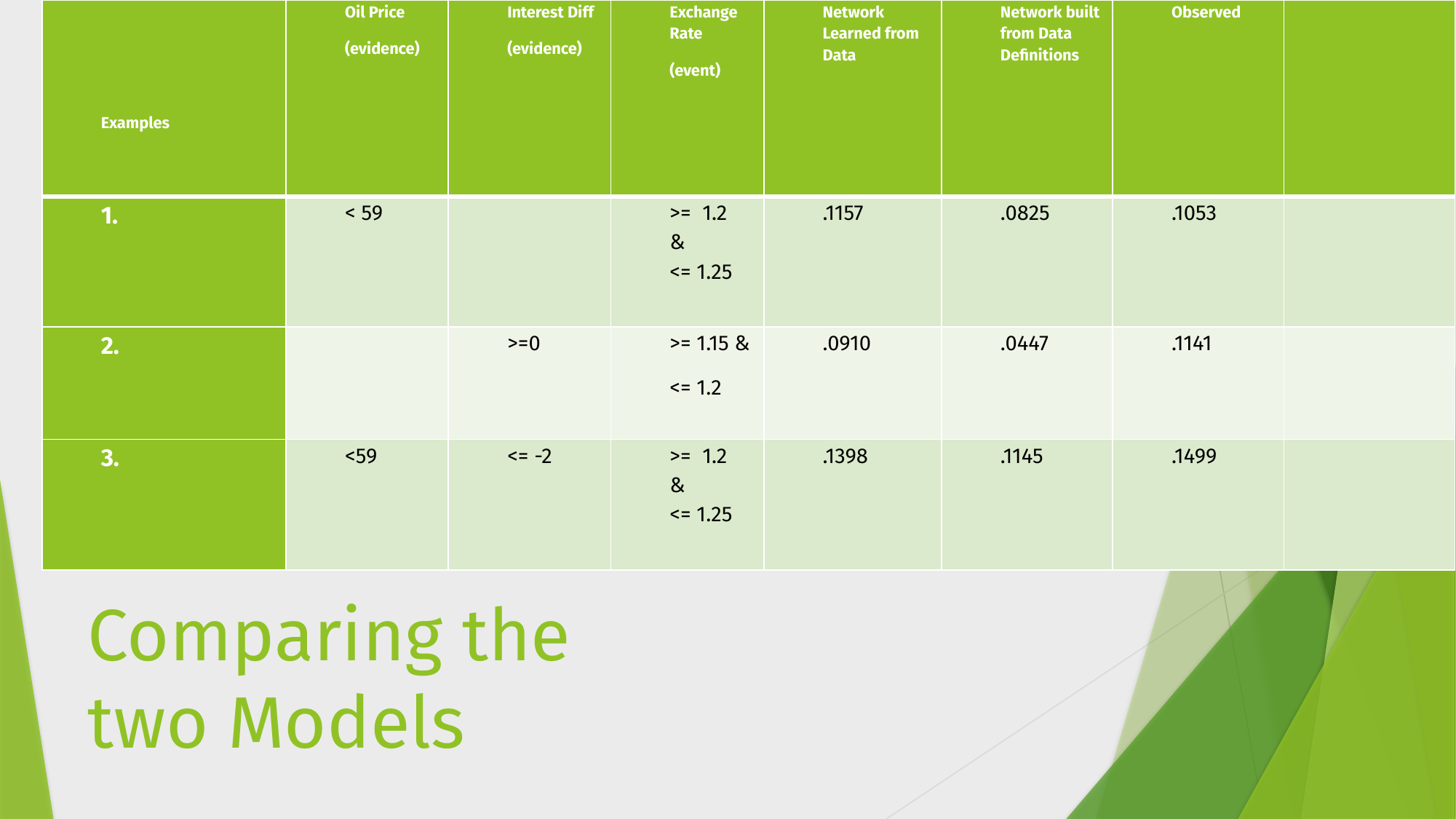

| Examples | Oil Price (evidence) | Interest Diff (evidence) | Exchange Rate (event) | Network Learned from Data | Network built from Data Definitions | Observed |  |
| --- | --- | --- | --- | --- | --- | --- | --- |
| 1. | < 59 |  | >= 1.2 & <= 1.25 | .1157 | .0825 | .1053 |  |
| 2. |  | >=0 | >= 1.15 & <= 1.2 | .0910 | .0447 | .1141 |  |
| 3. | <59 | <= -2 | >= 1.2 & <= 1.25 | .1398 | .1145 | .1499 |  |
# Comparing the two Models